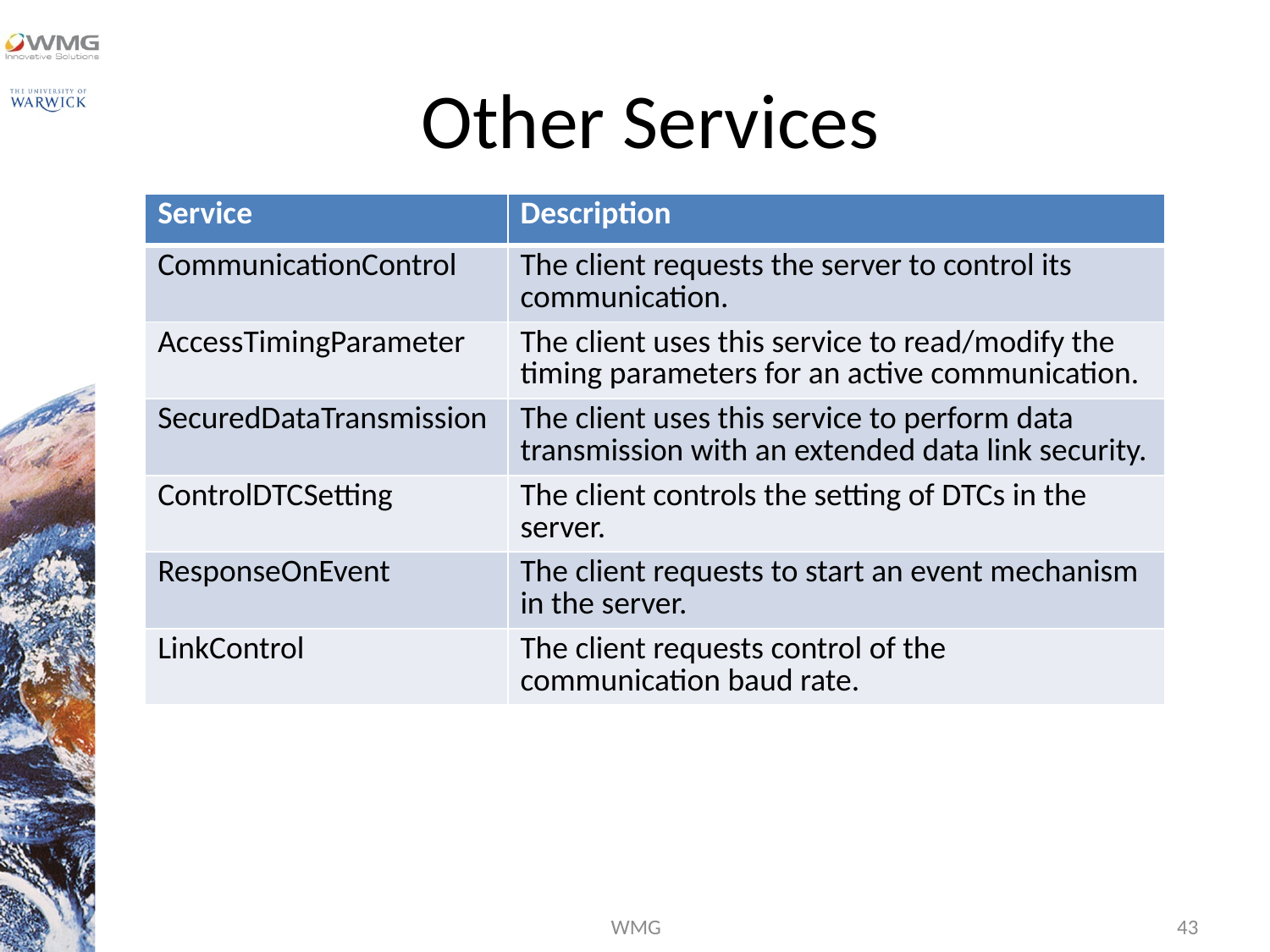

# Other Services
| Service | Description |
| --- | --- |
| CommunicationControl | The client requests the server to control its communication. |
| AccessTimingParameter | The client uses this service to read/modify the timing parameters for an active communication. |
| SecuredDataTransmission | The client uses this service to perform data transmission with an extended data link security. |
| ControlDTCSetting | The client controls the setting of DTCs in the server. |
| ResponseOnEvent | The client requests to start an event mechanism in the server. |
| LinkControl | The client requests control of the communication baud rate. |
WMG
43